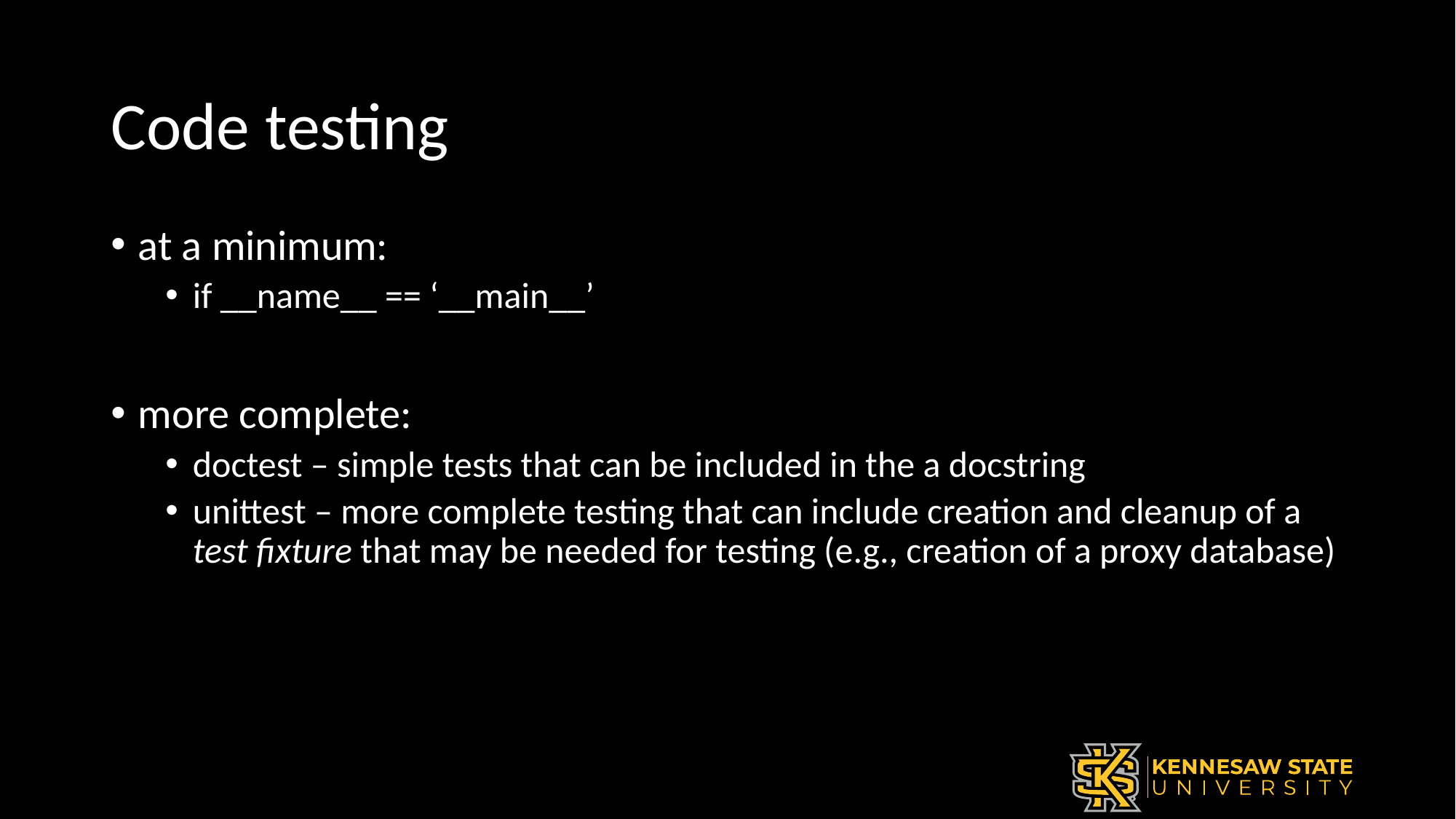

# Code testing
at a minimum:
if __name__ == ‘__main__’

more complete:
doctest – simple tests that can be included in the a docstring
unittest – more complete testing that can include creation and cleanup of a test fixture that may be needed for testing (e.g., creation of a proxy database)